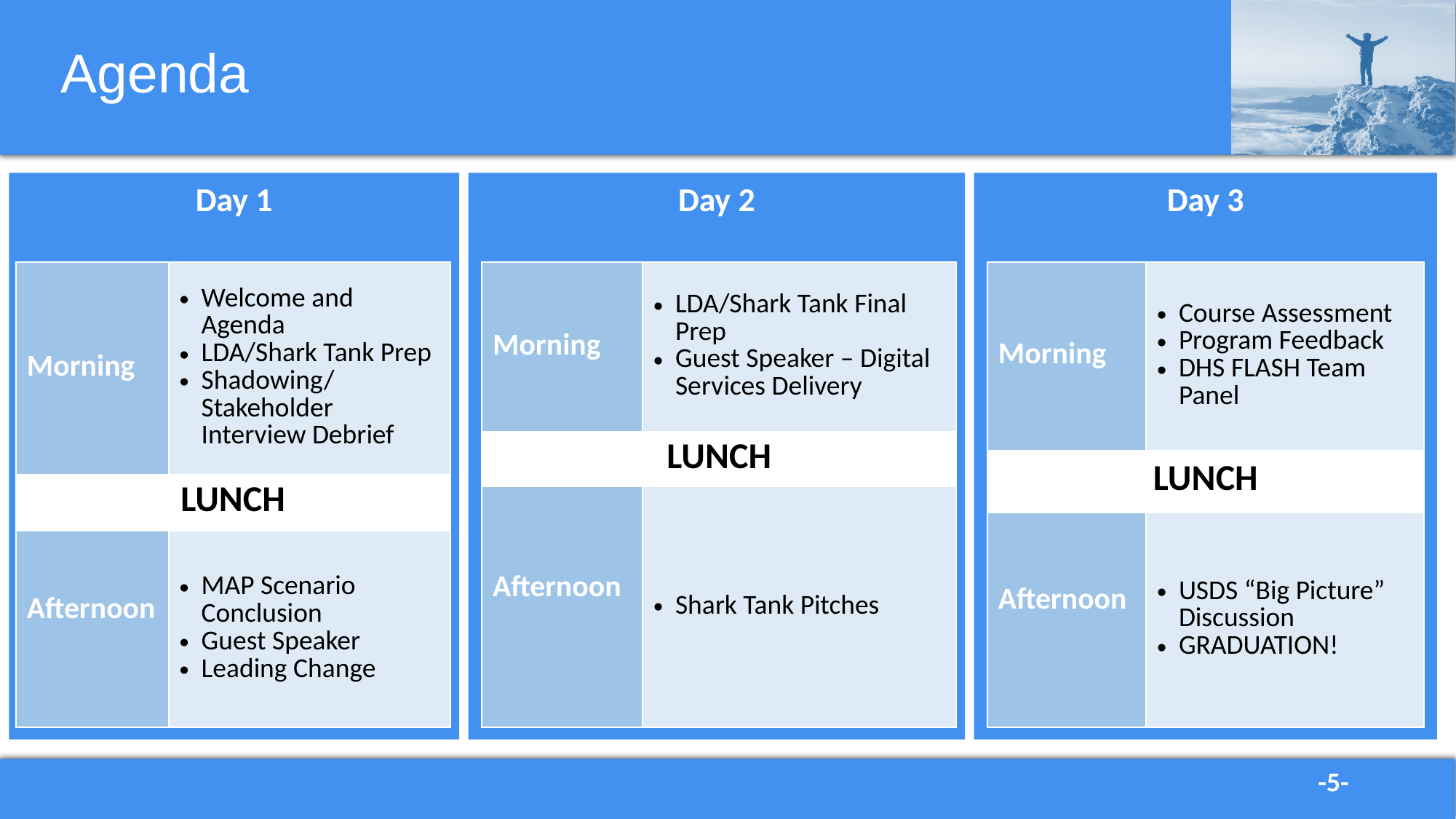

# Agenda
Day 1
Day 2
Day 3
| Morning | Welcome and Agenda LDA/Shark Tank Prep Shadowing/ Stakeholder Interview Debrief |
| --- | --- |
| LUNCH |  |
| Afternoon | MAP Scenario Conclusion Guest Speaker Leading Change |
| Morning | Course Assessment Program Feedback DHS FLASH Team Panel |
| --- | --- |
| LUNCH |  |
| Afternoon | USDS “Big Picture” Discussion GRADUATION! |
| Morning | LDA/Shark Tank Final Prep Guest Speaker – Digital Services Delivery |
| --- | --- |
| LUNCH |  |
| Afternoon | Shark Tank Pitches |